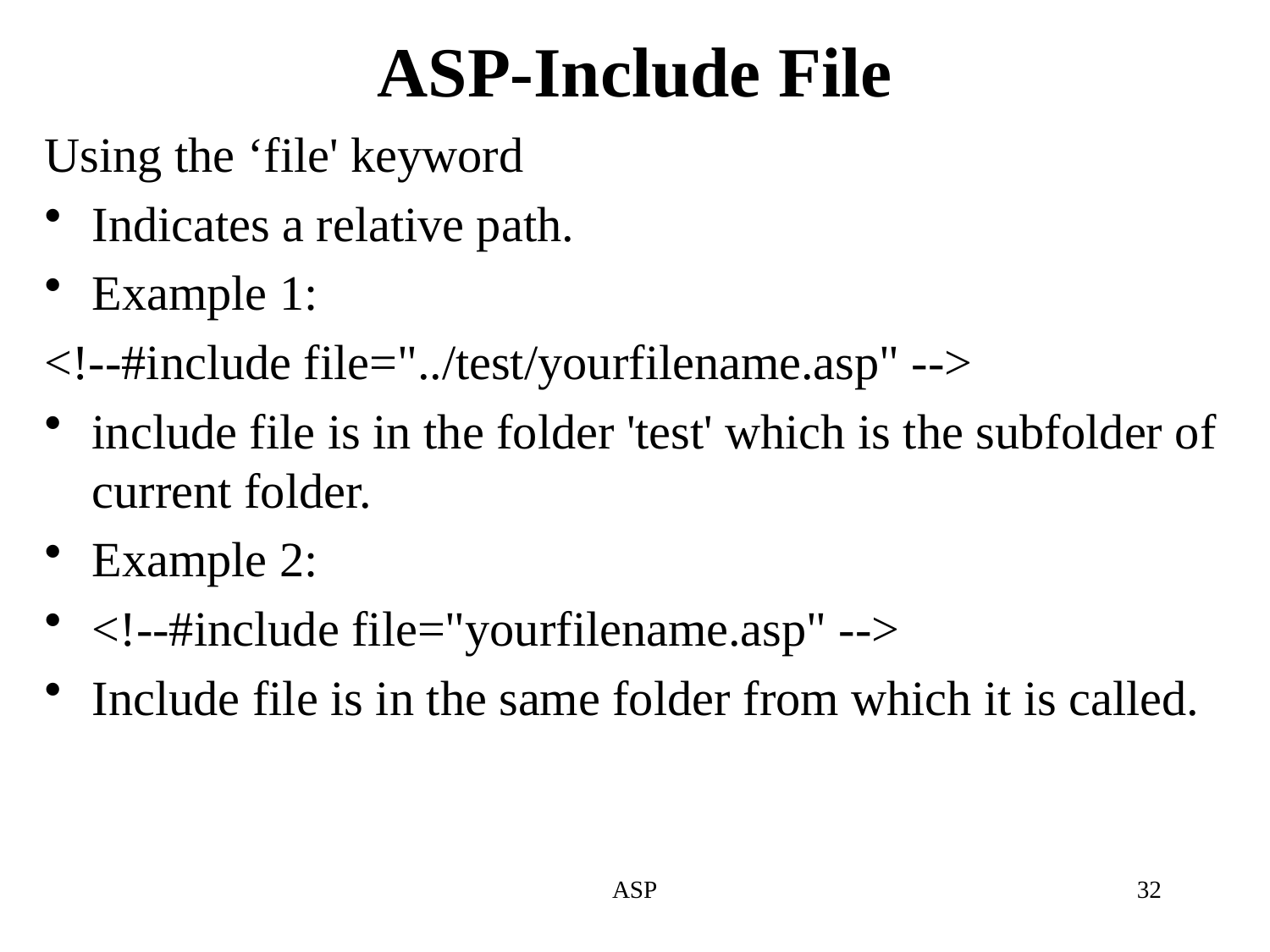

# ASP-Include File
Using the ‘file' keyword
Indicates a relative path.
Example 1:
<!--#include file="../test/yourfilename.asp" -->
include file is in the folder 'test' which is the subfolder of current folder.
Example 2:
<!--#include file="yourfilename.asp" -->
Include file is in the same folder from which it is called.
ASP
32